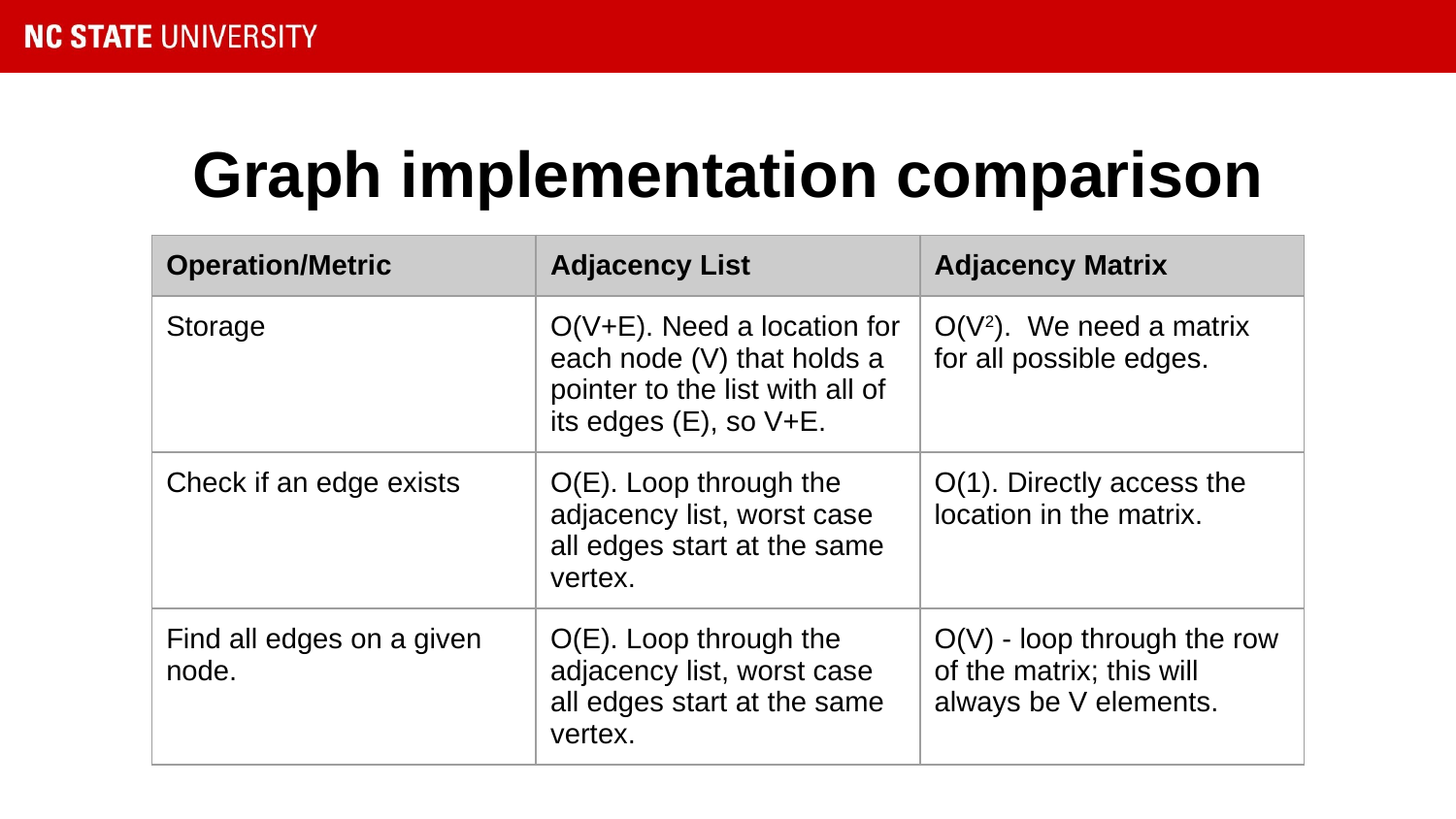

# Graph implementation comparison
| Operation/Metric | Adjacency List | Adjacency Matrix |
| --- | --- | --- |
| Storage | O(V+E). Need a location for each node (V) that holds a pointer to the list with all of its edges (E), so V+E. | O(V2). We need a matrix for all possible edges. |
| Check if an edge exists | O(E). Loop through the adjacency list, worst case all edges start at the same vertex. | O(1). Directly access the location in the matrix. |
| Find all edges on a given node. | O(E). Loop through the adjacency list, worst case all edges start at the same vertex. | O(V) - loop through the row of the matrix; this will always be V elements. |